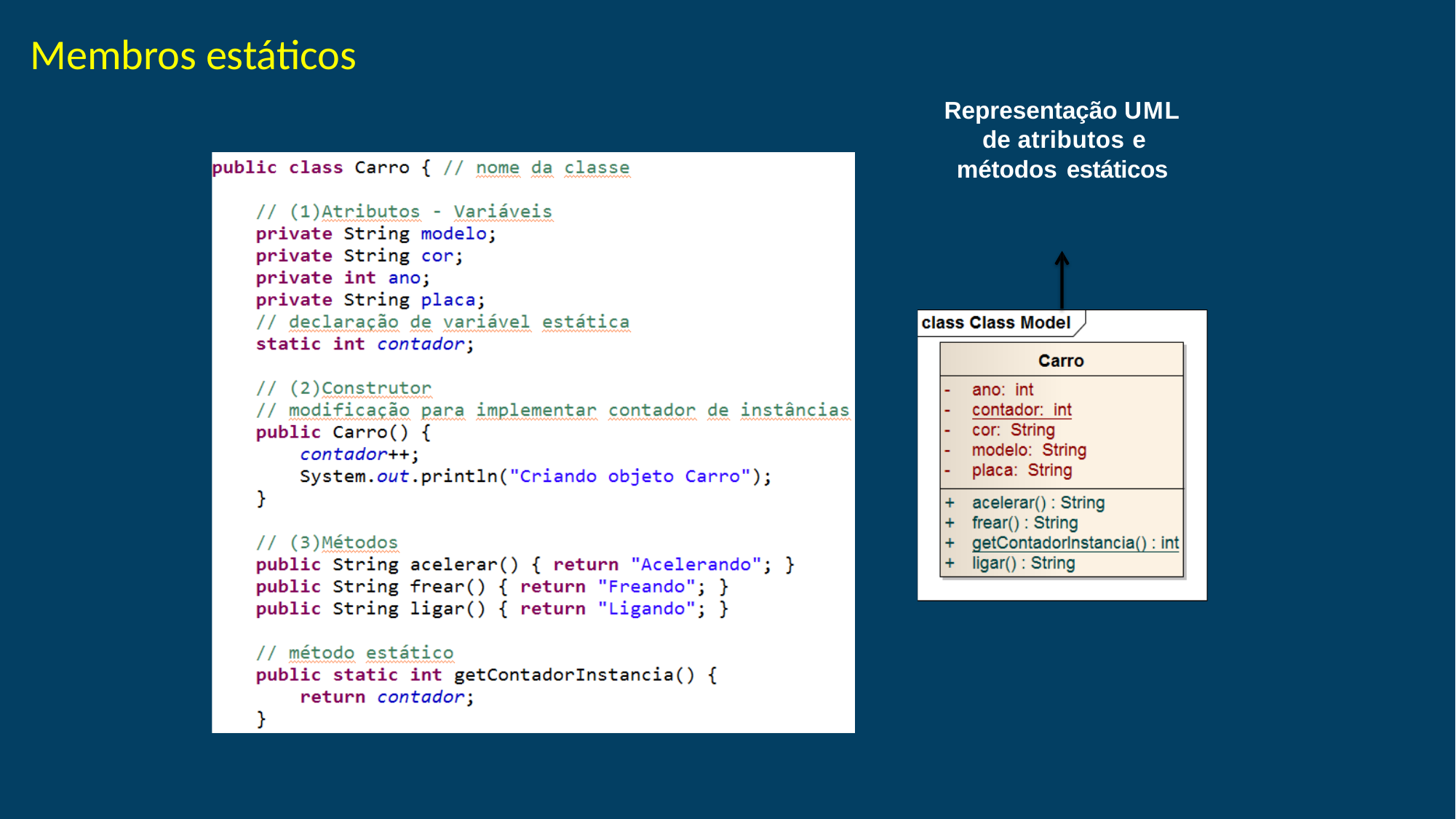

# Membros estáticos
Representação UML  de atributos e  métodos estáticos